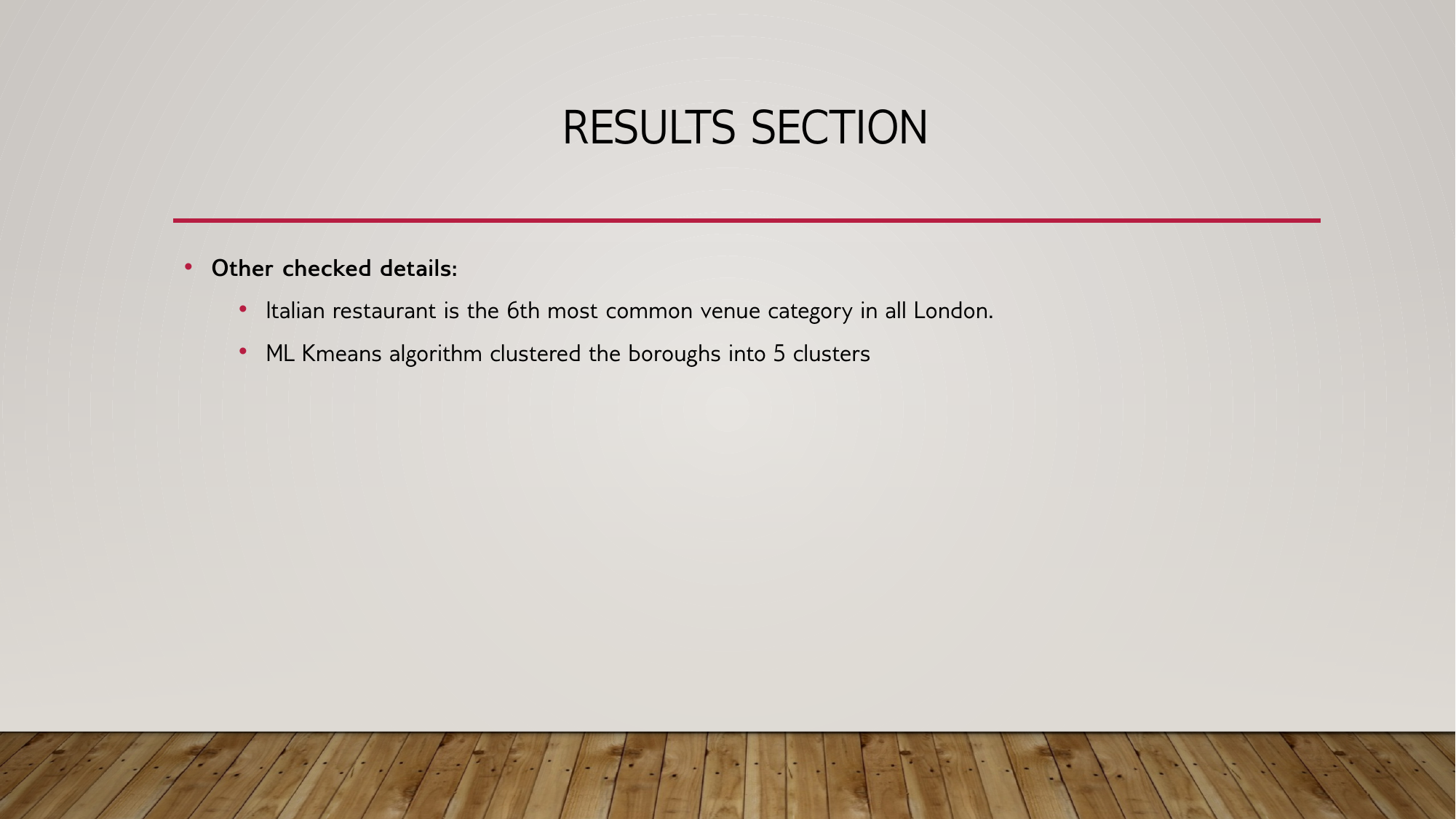

# Results section
Other checked details:
Italian restaurant is the 6th most common venue category in all London.
ML Kmeans algorithm clustered the boroughs into 5 clusters